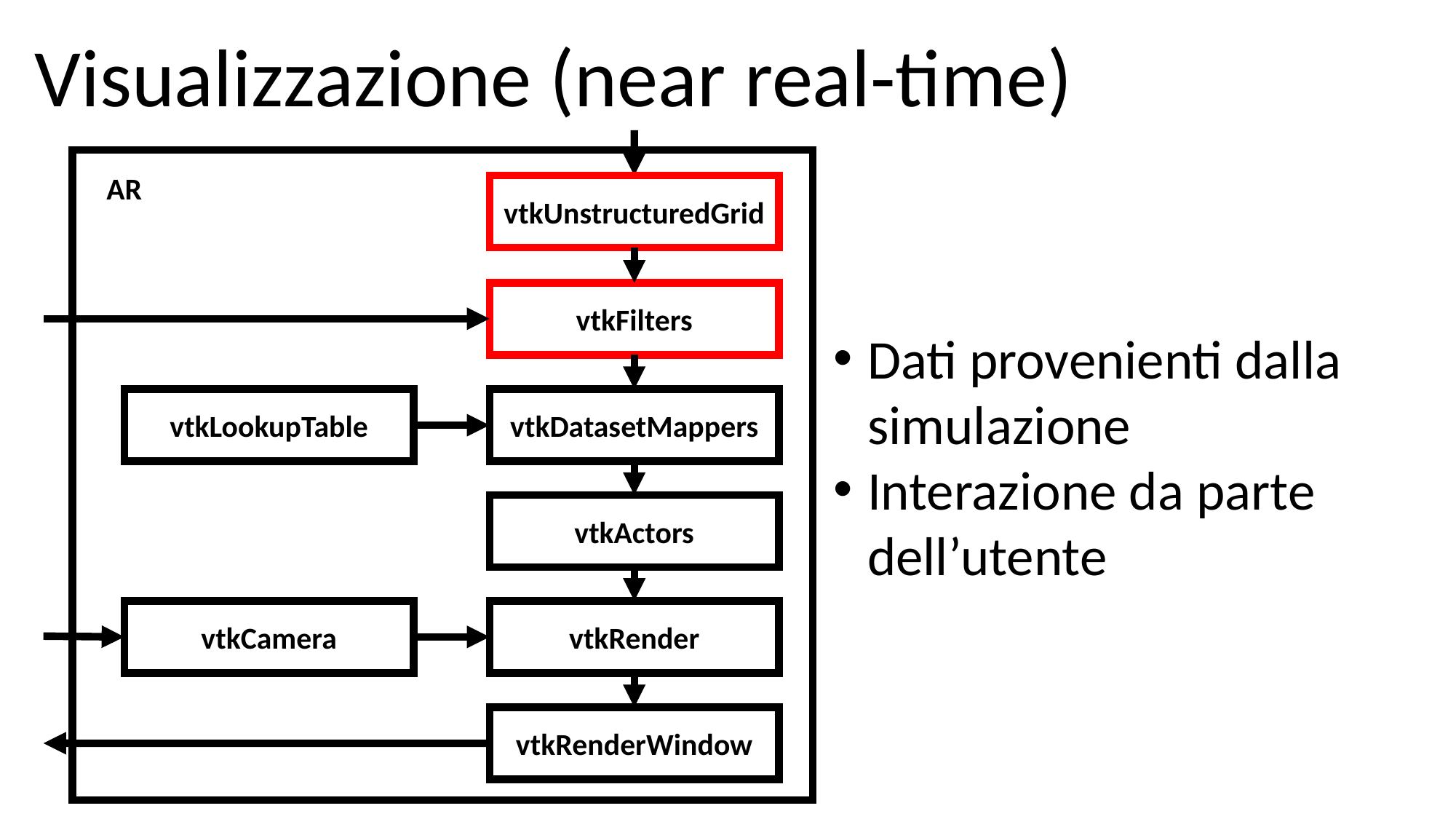

Visualizzazione (near real-time)

AR
vtkUnstructuredGrid
vtkFilters
Dati provenienti dalla simulazione
Interazione da parte dell’utente
vtkLookupTable
vtkDatasetMappers
vtkActors
vtkCamera
vtkRender
vtkRenderWindow